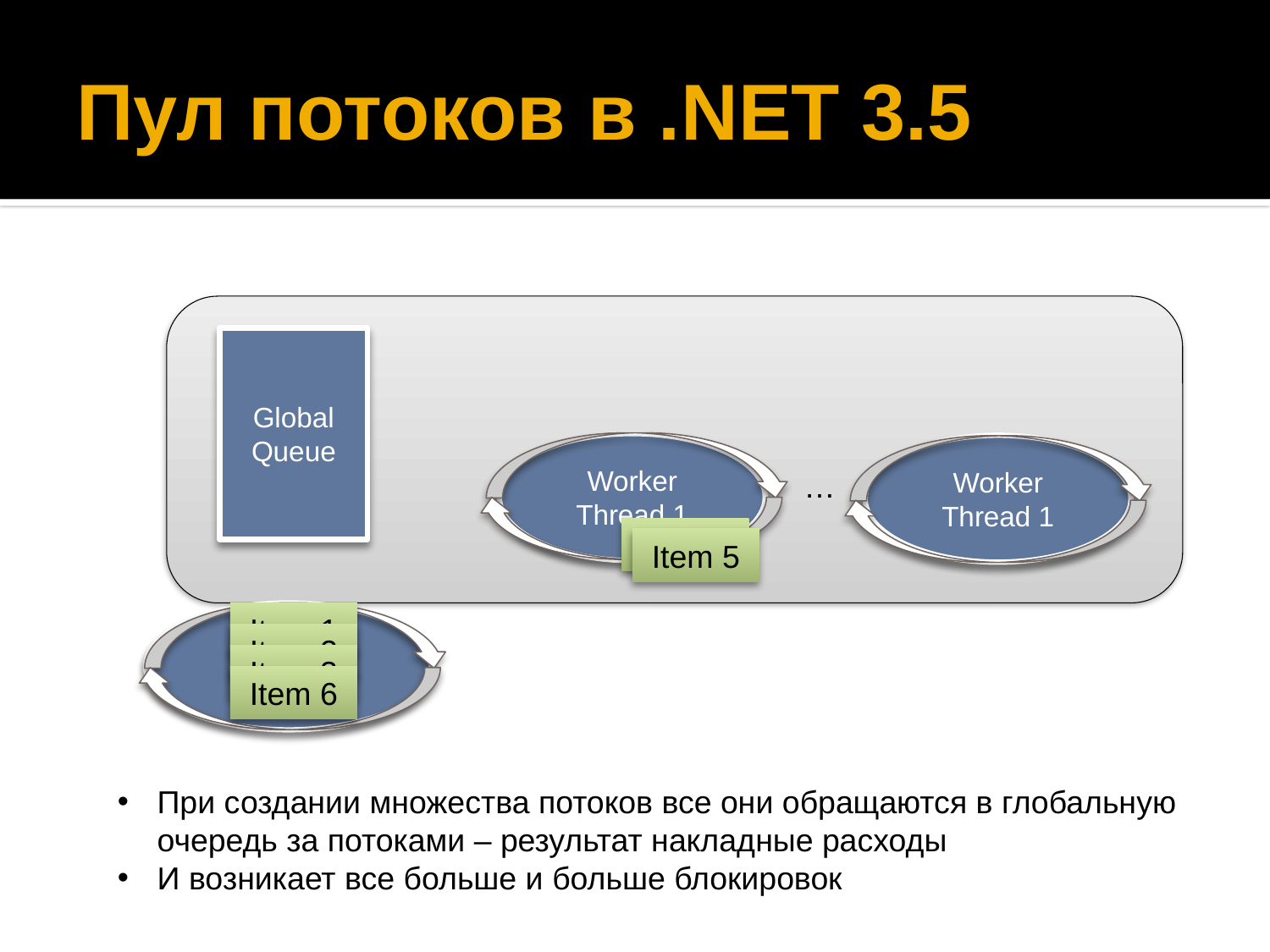

# Пул потоков в .NET 3.5

Global Queue

Worker Thread 1
Worker Thread 1

…

Item 4
Item 5

Program Thread
Item 1
Item 2
Item 3
Item 6

При создании множества потоков все они обращаются в глобальную очередь за потоками – результат накладные расходы
И возникает все больше и больше блокировок